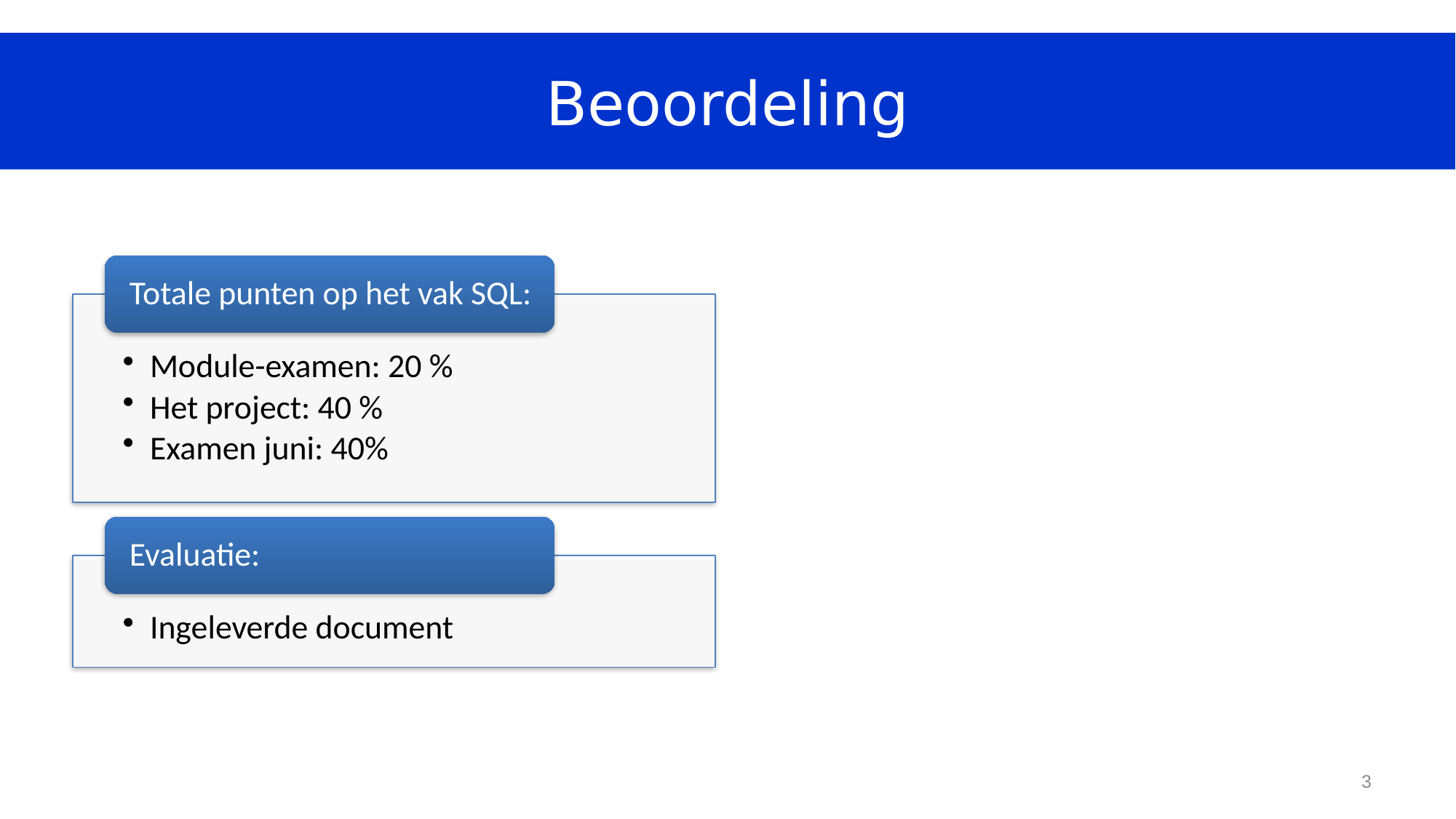

Beoordeling
# Beoordeling
Module-examen: 20 %
Het project: 40 %
Examen juni: 40%
Totale punten op het vak SQL:
Ingeleverde document
Evaluatie:
3